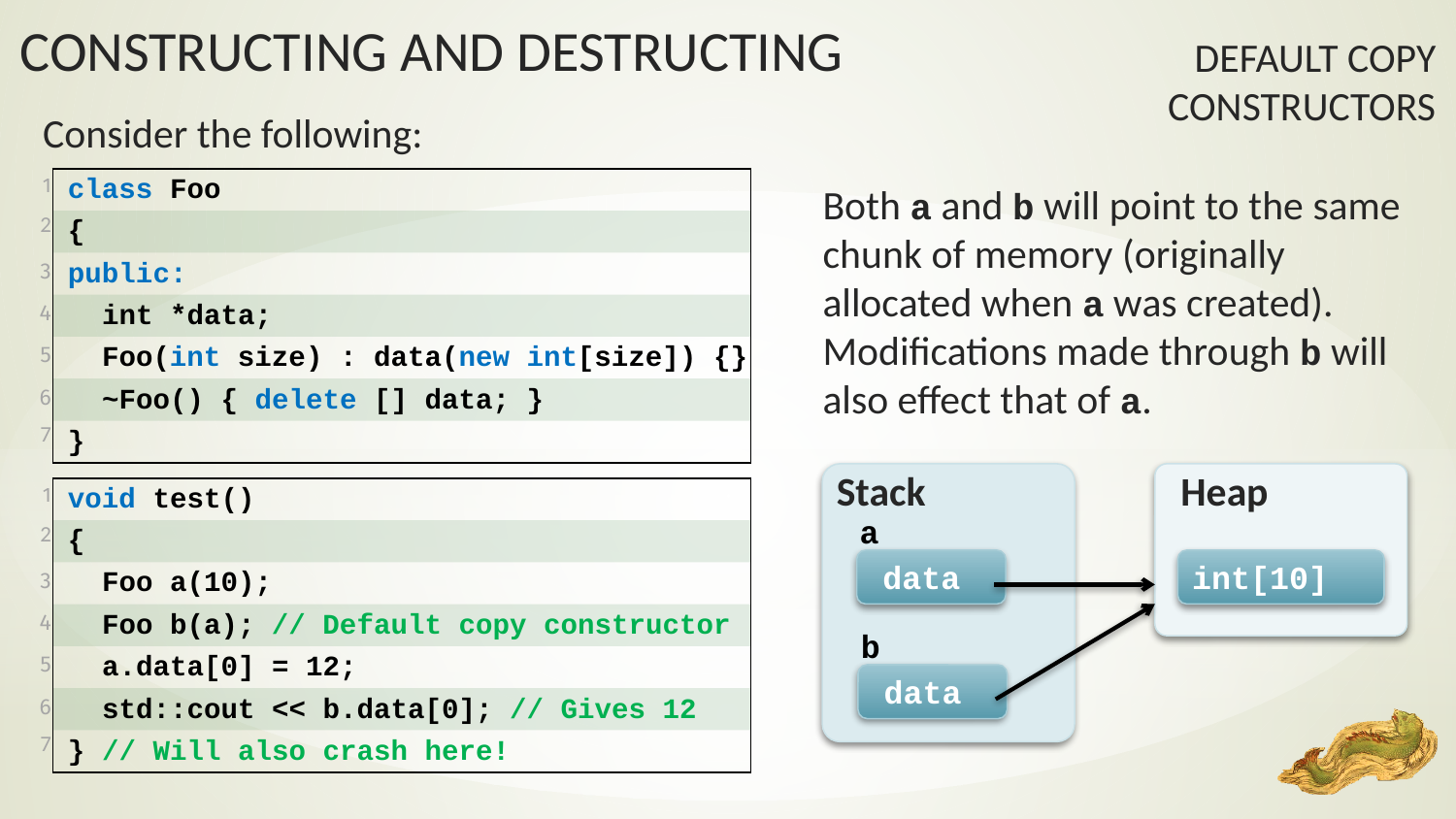

Default Copy Constructors
Consider the following:
| 1 | class Foo |
| --- | --- |
| 2 | { |
| 3 | public: |
| 4 | int \*data; |
| 5 | Foo(int size) : data(new int[size]) {} |
| 6 | ~Foo() { delete [] data; } |
| 7 | } |
Both a and b will point to the same chunk of memory (originally allocated when a was created). Modifications made through b will also effect that of a.
Stack
Heap

| 1 | void test() |
| --- | --- |
| 2 | { |
| 3 | Foo a(10); |
| 4 | Foo b(a); // Default copy constructor |
| 5 | a.data[0] = 12; |
| 6 | std::cout << b.data[0]; // Gives 12 |
| 7 | } // Will also crash here! |
a

data

int[10]
b

data